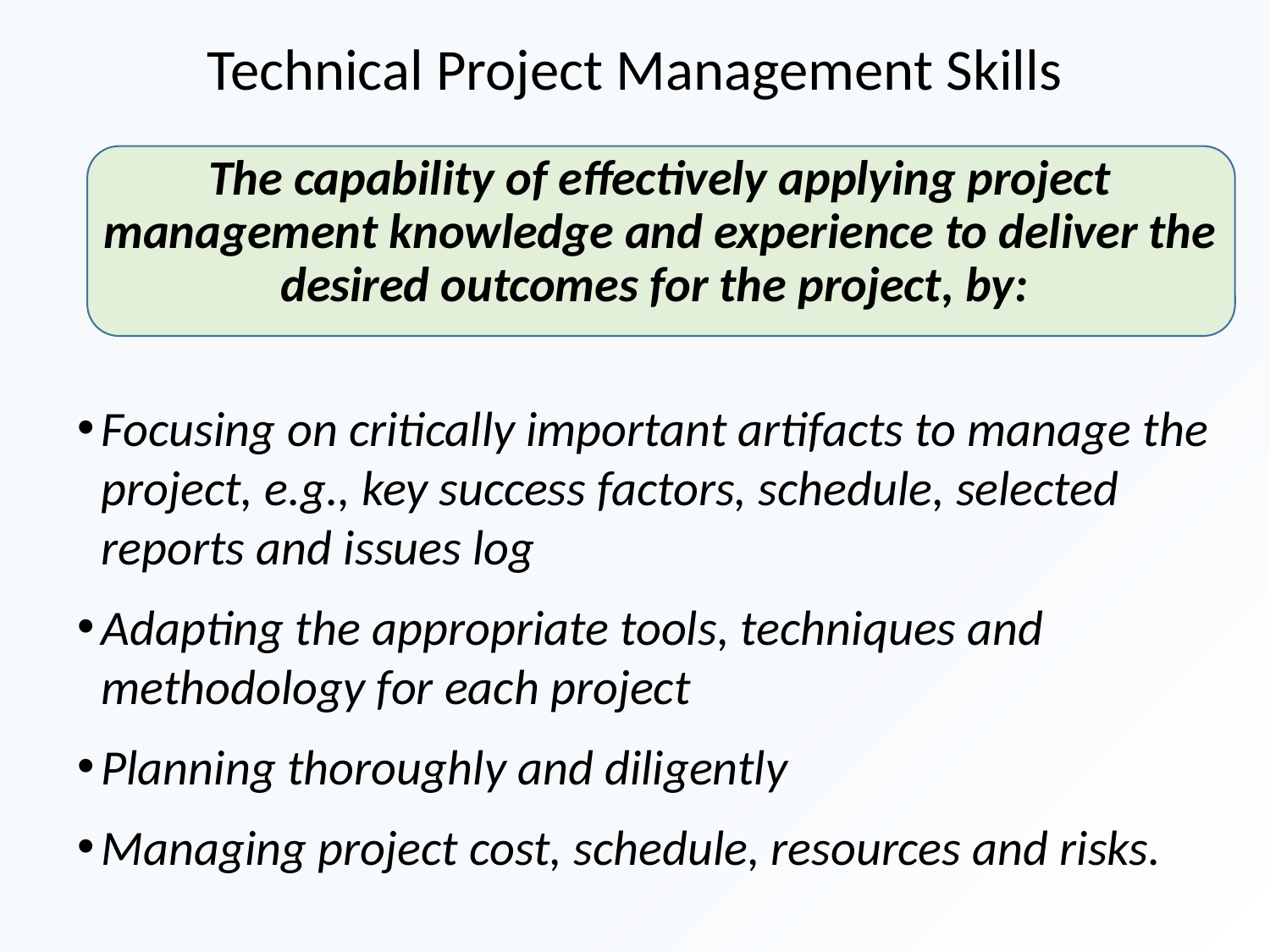

# Technical Project Management Skills
The capability of effectively applying project management knowledge and experience to deliver the desired outcomes for the project, by:

Focusing on critically important artifacts to manage the project, e.g., key success factors, schedule, selected reports and issues log
Adapting the appropriate tools, techniques and methodology for each project
Planning thoroughly and diligently
Managing project cost, schedule, resources and risks.